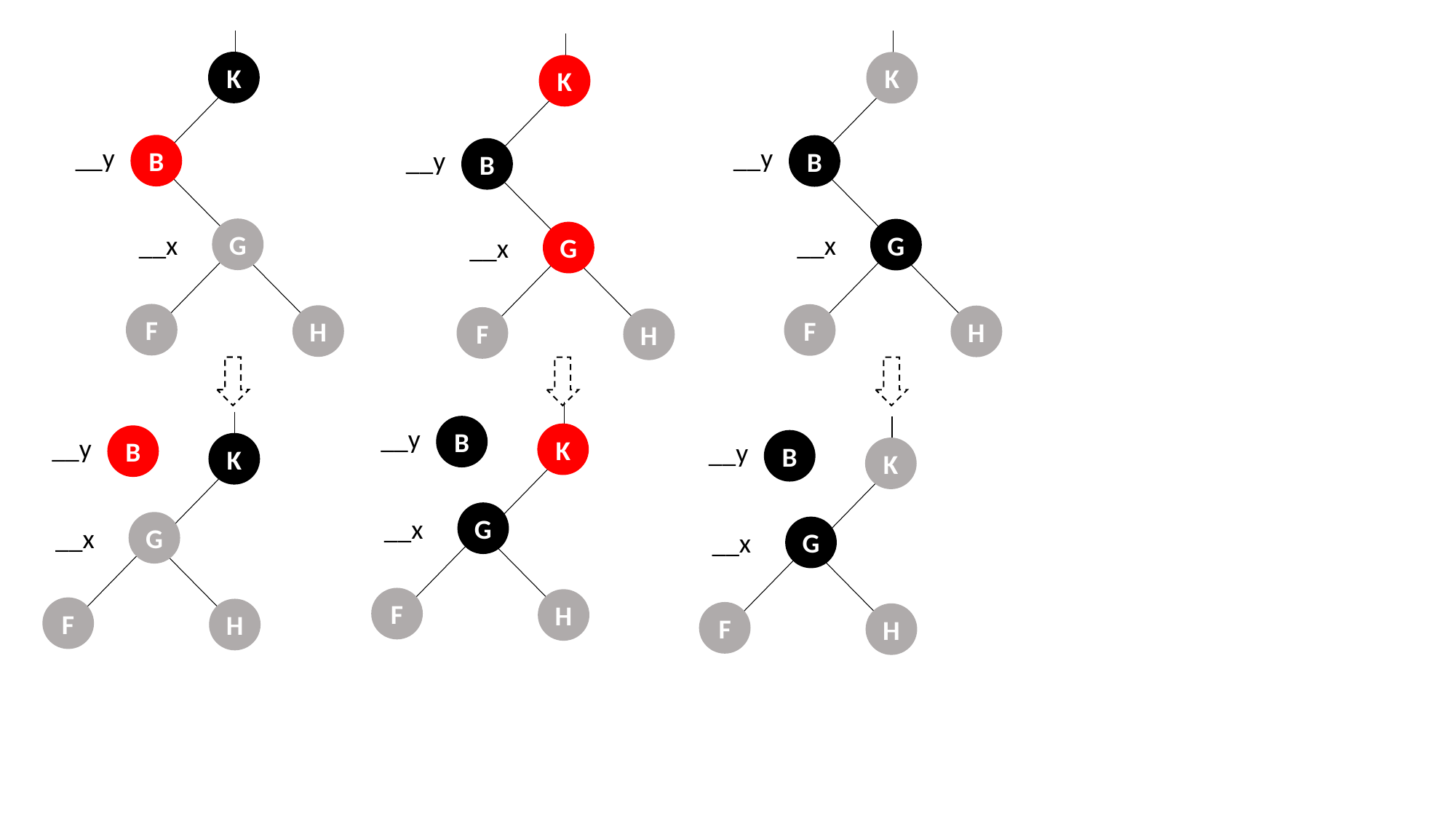

K
K
K
B
__y
B
__y
B
__y
G
G
G
__x
__x
__x
F
F
H
H
F
H

B
__y
K
B
__y
B
__y
K
K
G
__x
G
__x
G
__x
F
H
F
H
F
H